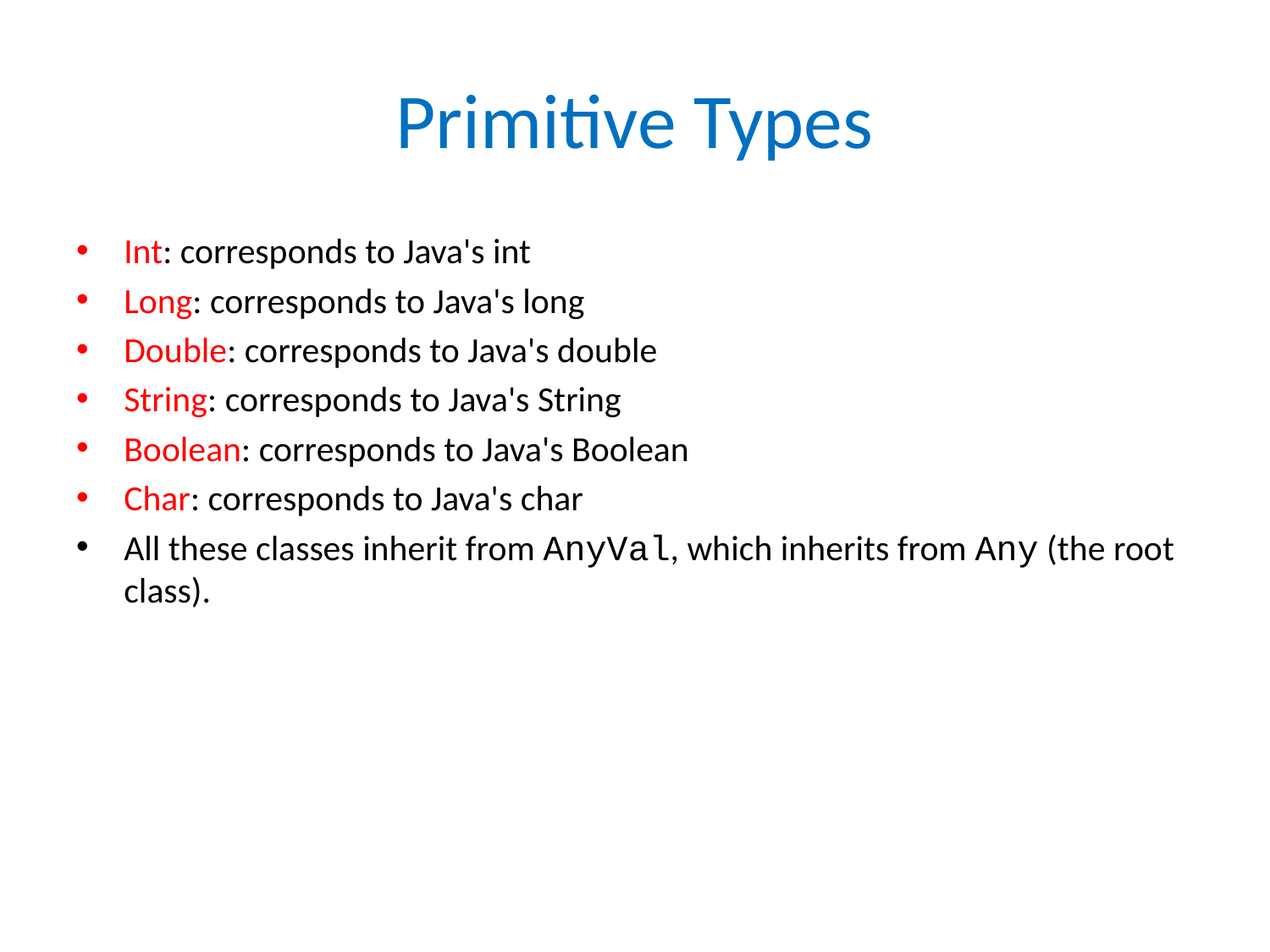

# Primitive Types
Int: corresponds to Java's int
Long: corresponds to Java's long
Double: corresponds to Java's double
String: corresponds to Java's String
Boolean: corresponds to Java's Boolean
Char: corresponds to Java's char
All these classes inherit from AnyVal, which inherits from Any (the root class).